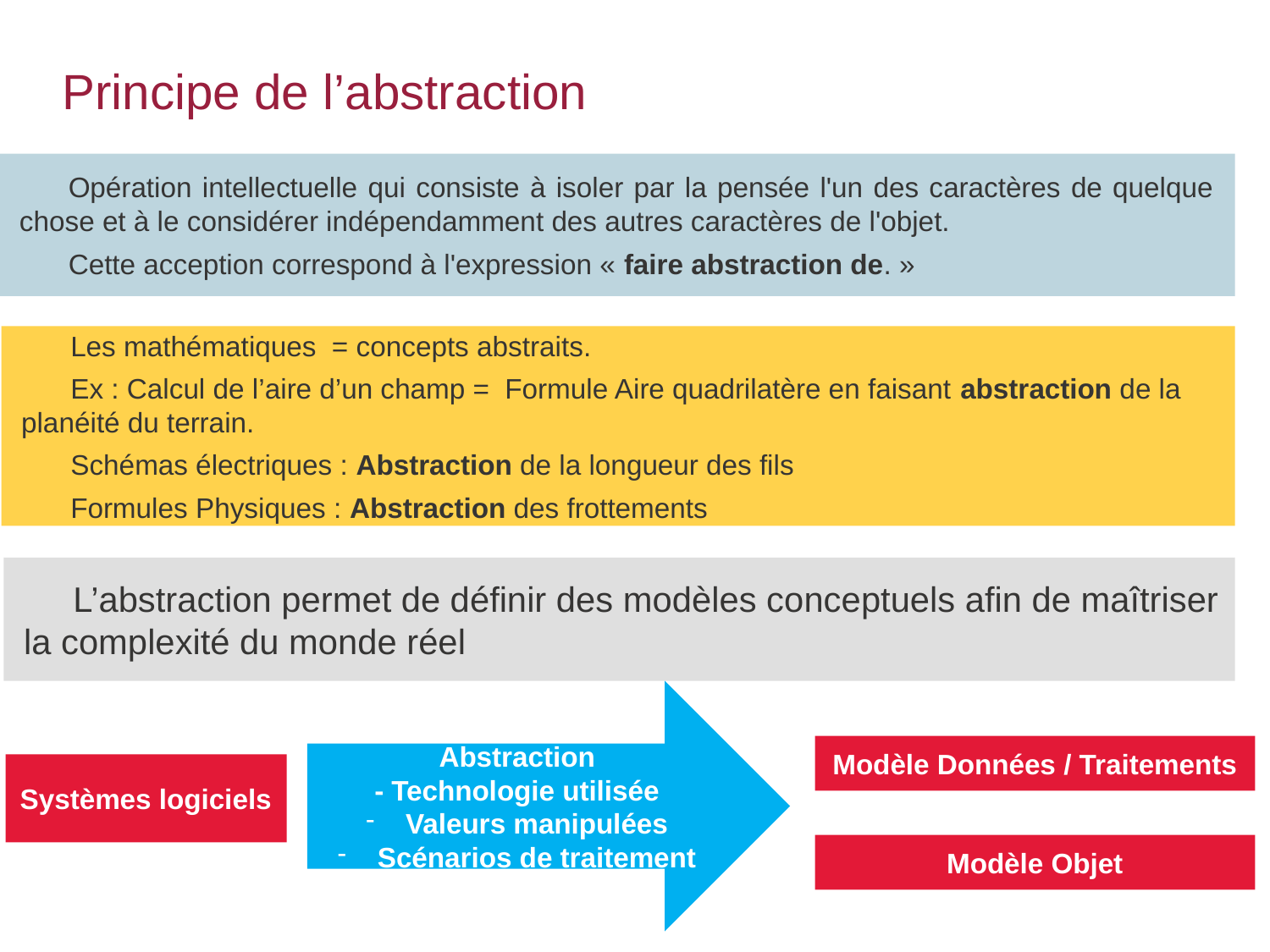

# Principe de l’abstraction
Opération intellectuelle qui consiste à isoler par la pensée l'un des caractères de quelque chose et à le considérer indépendamment des autres caractères de l'objet.
Cette acception correspond à l'expression « faire abstraction de. »
Les mathématiques  = concepts abstraits.
Ex : Calcul de l’aire d’un champ =  Formule Aire quadrilatère en faisant abstraction de la planéité du terrain.
Schémas électriques : Abstraction de la longueur des fils
Formules Physiques : Abstraction des frottements
L’abstraction permet de définir des modèles conceptuels afin de maîtriser la complexité du monde réel
Abstraction
- Technologie utilisée
Valeurs manipulées
Scénarios de traitement
Modèle Données / Traitements
Systèmes logiciels
Modèle Objet